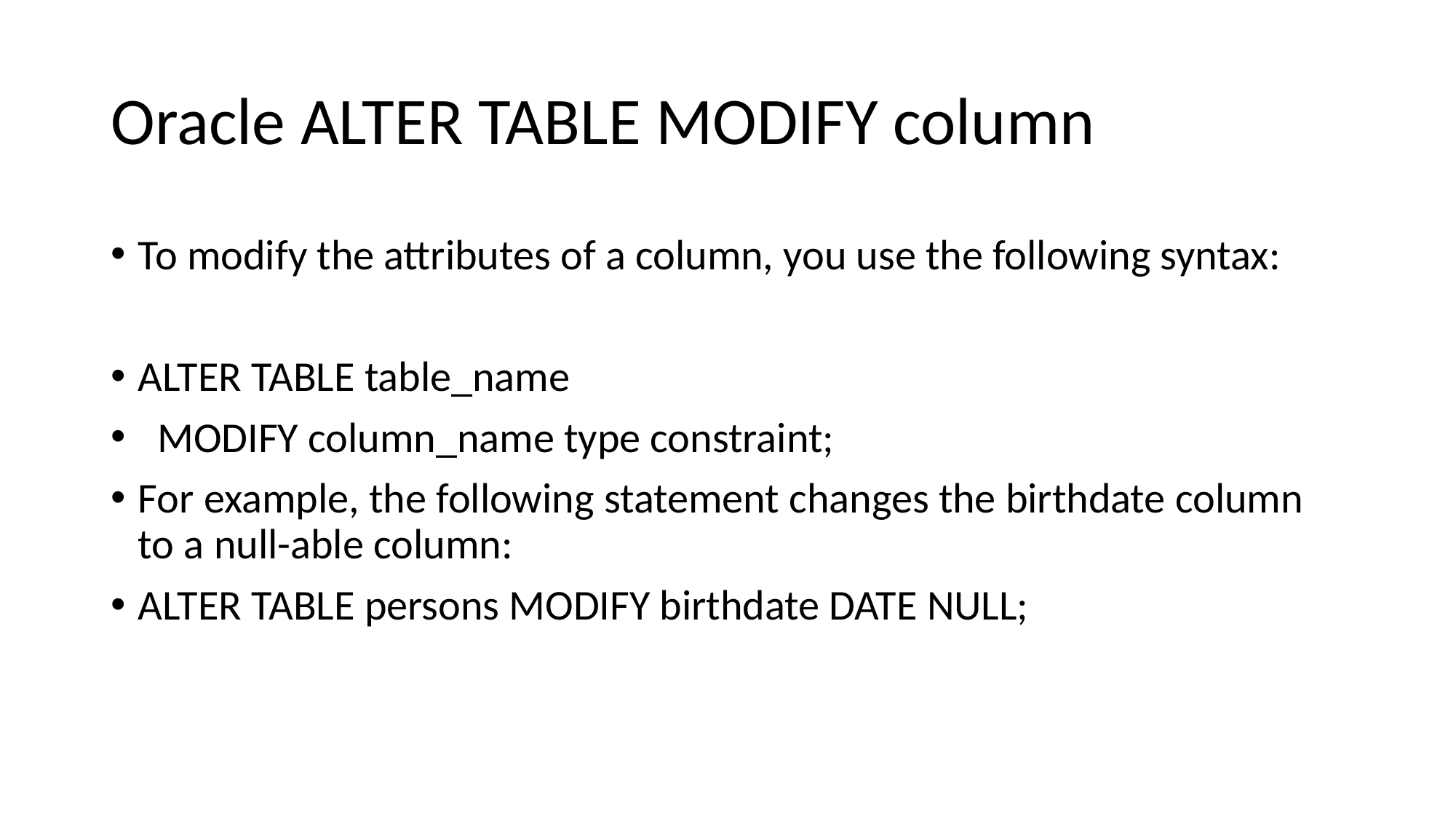

# Oracle ALTER TABLE MODIFY column
To modify the attributes of a column, you use the following syntax:

ALTER TABLE table_name
  MODIFY column_name type constraint;
For example, the following statement changes the birthdate column to a null-able column:
ALTER TABLE persons MODIFY birthdate DATE NULL;